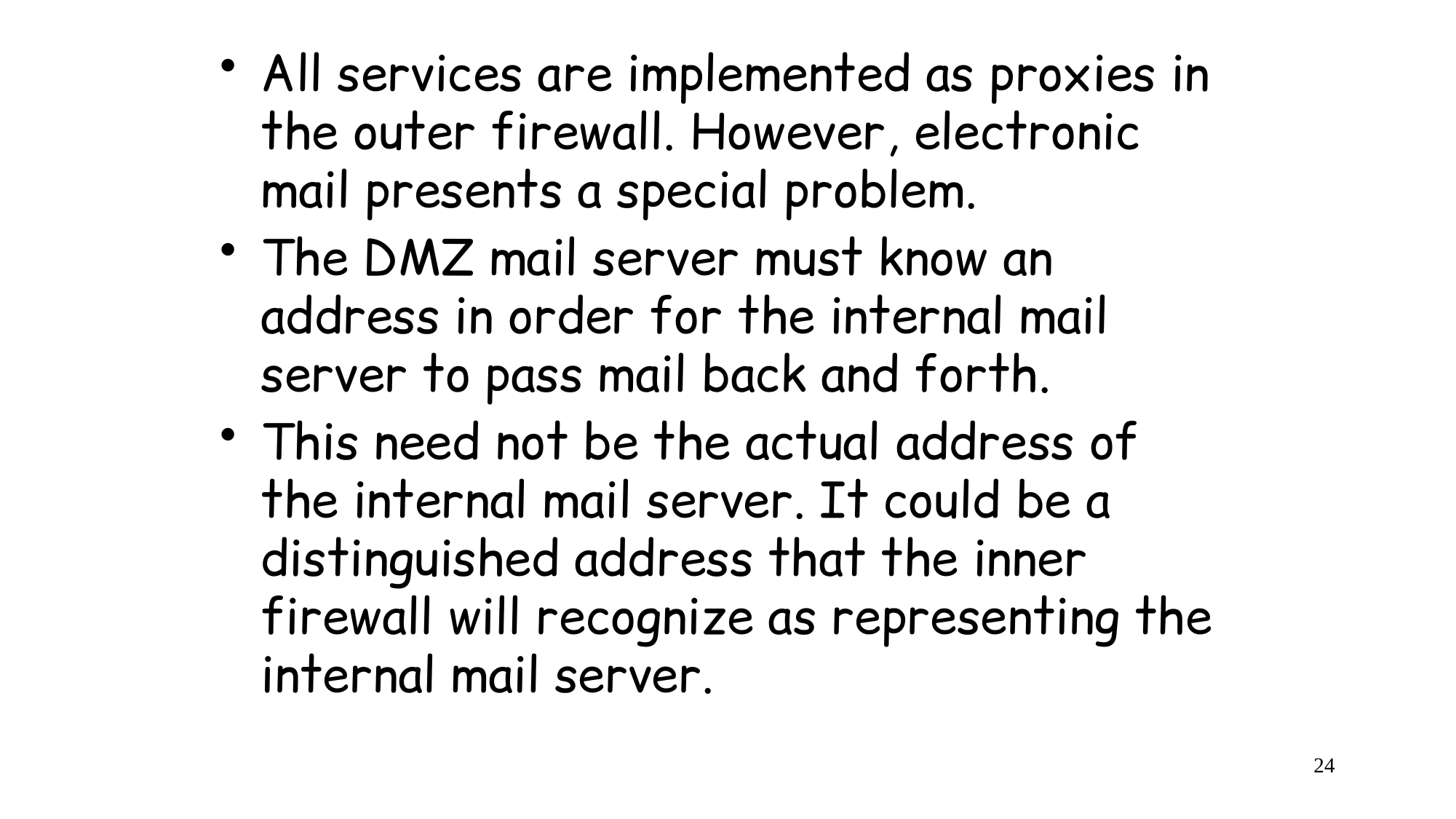

All services are implemented as proxies in the outer firewall. However, electronic mail presents a special problem.
The DMZ mail server must know an address in order for the internal mail server to pass mail back and forth.
This need not be the actual address of the internal mail server. It could be a distinguished address that the inner firewall will recognize as representing the internal mail server.
24